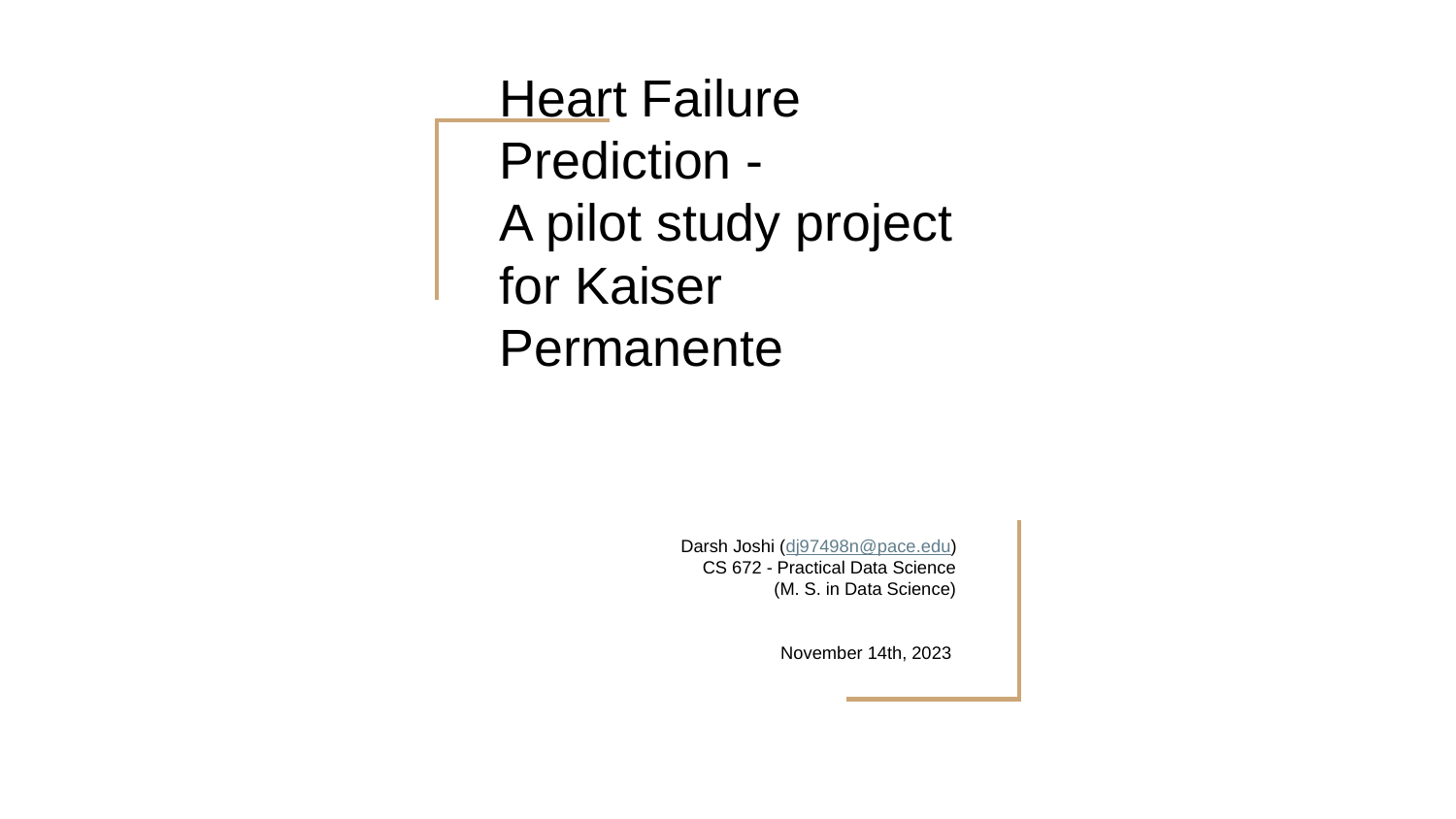

# Heart Failure Prediction -
A pilot study project for Kaiser Permanente
Darsh Joshi (dj97498n@pace.edu)
CS 672 - Practical Data Science
 (M. S. in Data Science)

November 14th, 2023